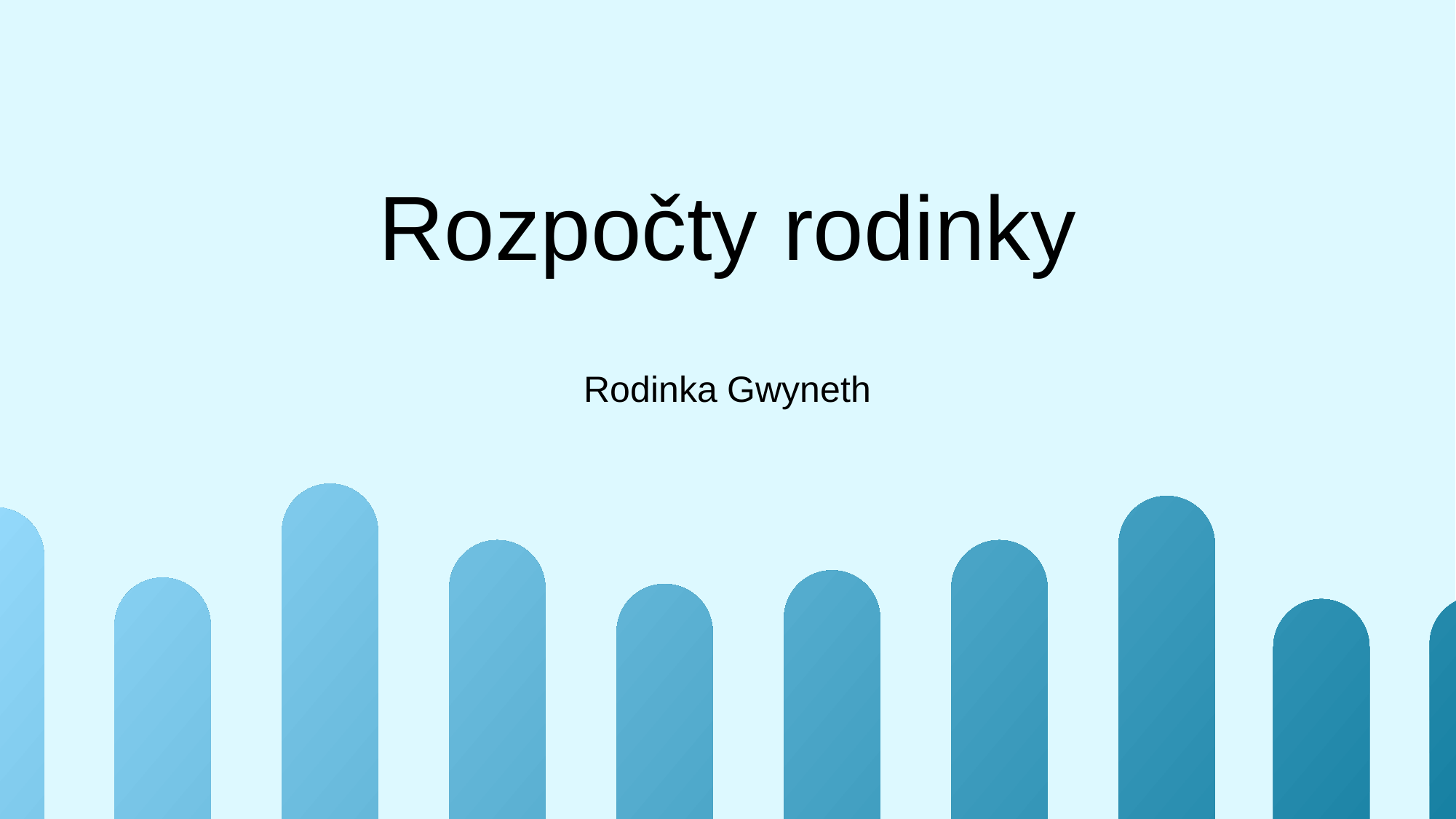

# Rozpočty rodinky

Úspory
35 000 Kč

Rodina
Celkem členů:4
Počet dětí: 2
Rodinka Gwyneth

Dluhy
Kreditka: 25 000 Kč
Hypotéka: 2 500 000 Kč
Statistika rodinky

Majetek
Auto: 115 000 Kč
Dům: 9 600 000 Kč